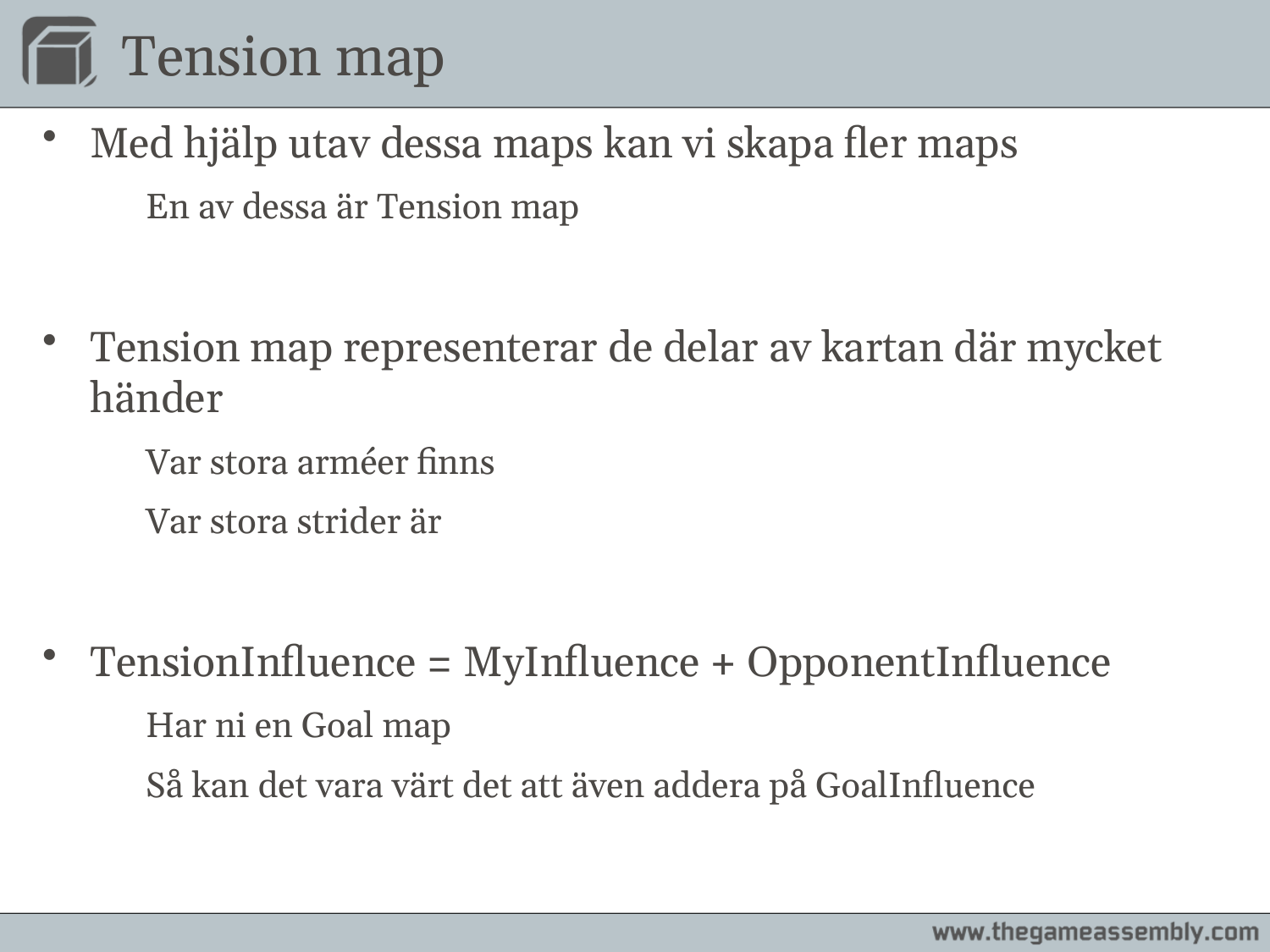

# Tension map
Med hjälp utav dessa maps kan vi skapa fler maps
	En av dessa är Tension map

Tension map representerar de delar av kartan där mycket händer
	Var stora arméer finns
	Var stora strider är

TensionInfluence = MyInfluence + OpponentInfluence
	Har ni en Goal map
	Så kan det vara värt det att även addera på GoalInfluence